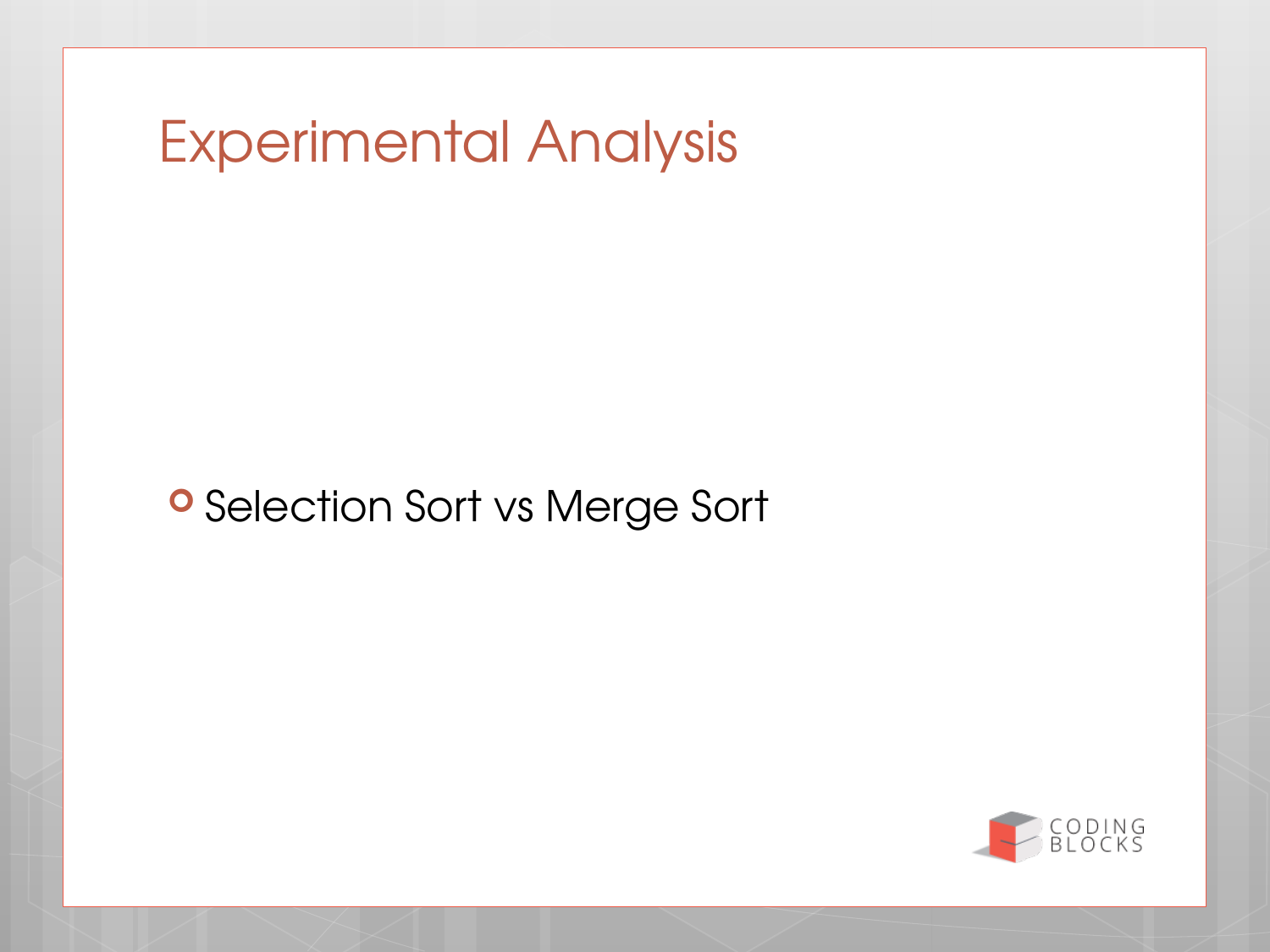

4
# Experimental Analysis
Selection Sort vs Merge Sort